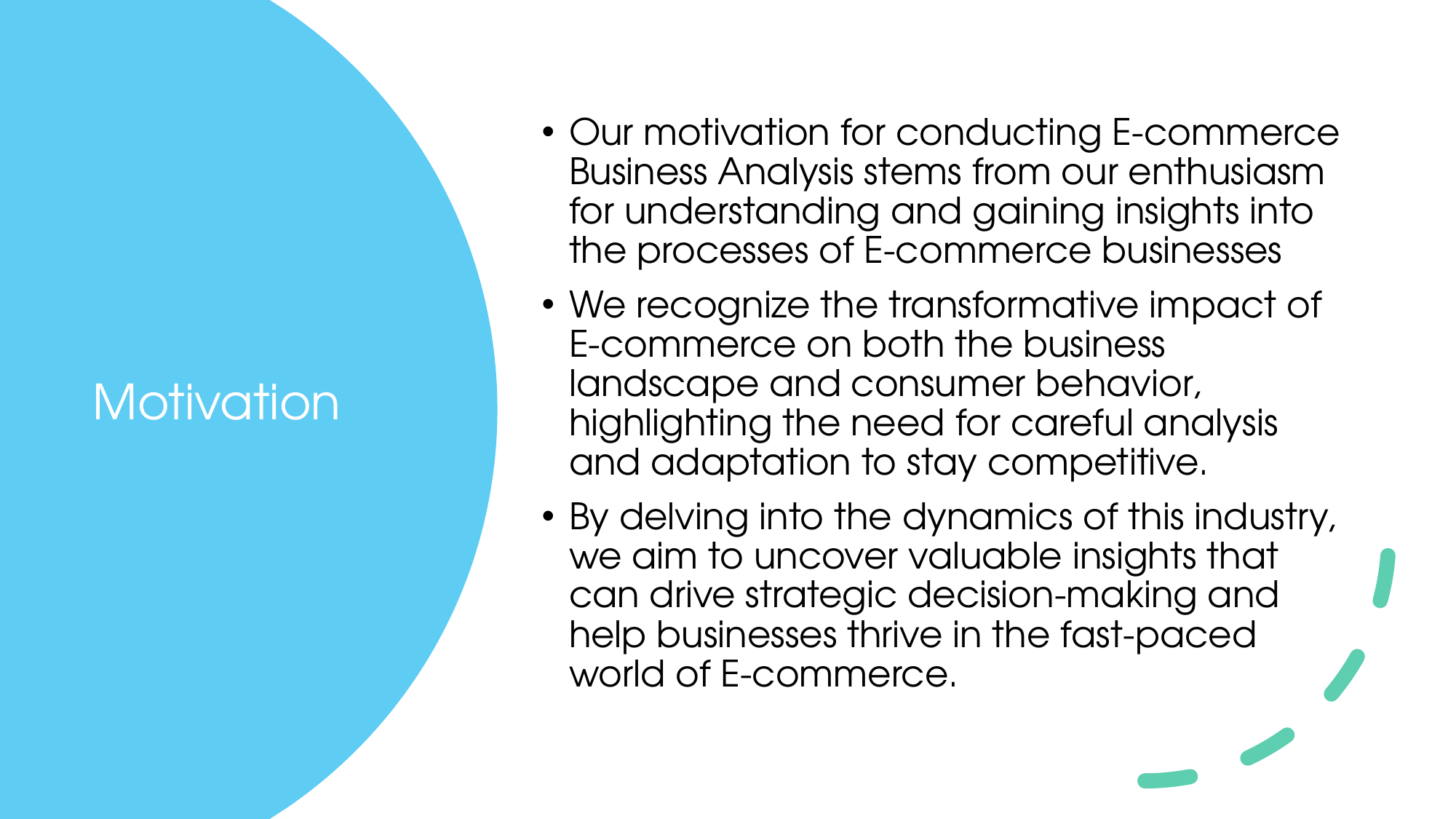

Our motivation for conducting E-commerce Business Analysis stems from our enthusiasm for understanding and gaining insights into the processes of E-commerce businesses
We recognize the transformative impact of E-commerce on both the business landscape and consumer behavior, highlighting the need for careful analysis and adaptation to stay competitive.
By delving into the dynamics of this industry, we aim to uncover valuable insights that can drive strategic decision-making and help businesses thrive in the fast-paced world of E-commerce.
# Motivation